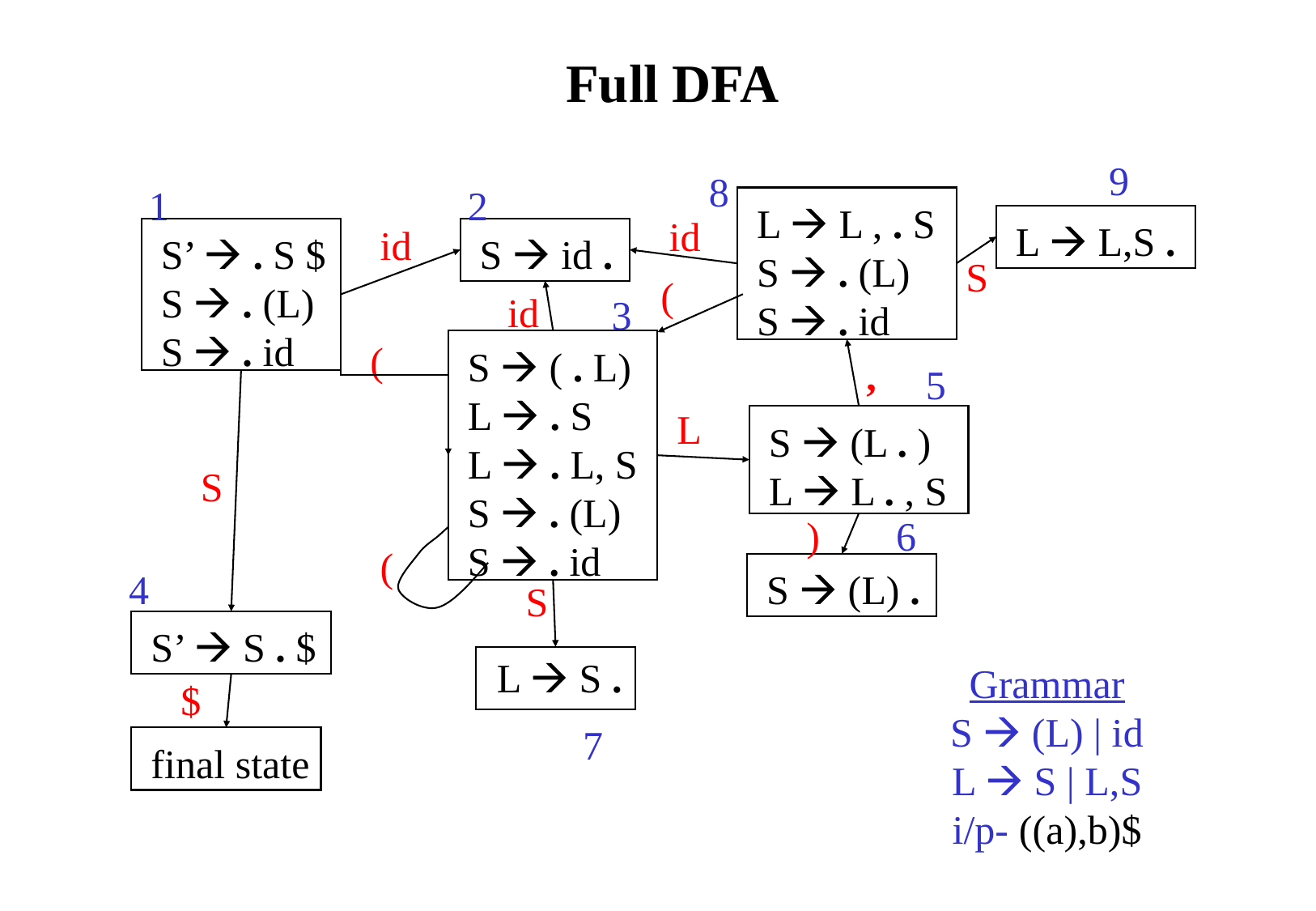

# Full DFA
9
8
1
2

L 🡪 L , . S
S 🡪 . (L)
S 🡪 . id
id

L 🡪 L,S .
id

S’ 🡪 . S $
S 🡪 . (L)
S 🡪 . id
S 🡪 id .
S
(
id
3
(

S 🡪 ( . L)
L 🡪 . S
L 🡪 . L, S
S 🡪 . (L)
S 🡪 . id
,
5
L

S 🡪 (L . )
L 🡪 L . , S
S
)
6

(

4
S 🡪 (L) .
S

S’ 🡪 S . $

L 🡪 S .
Grammar
S 🡪 (L) | id
L 🡪 S | L,S
i/p- ((a),b)$
$
7

final state